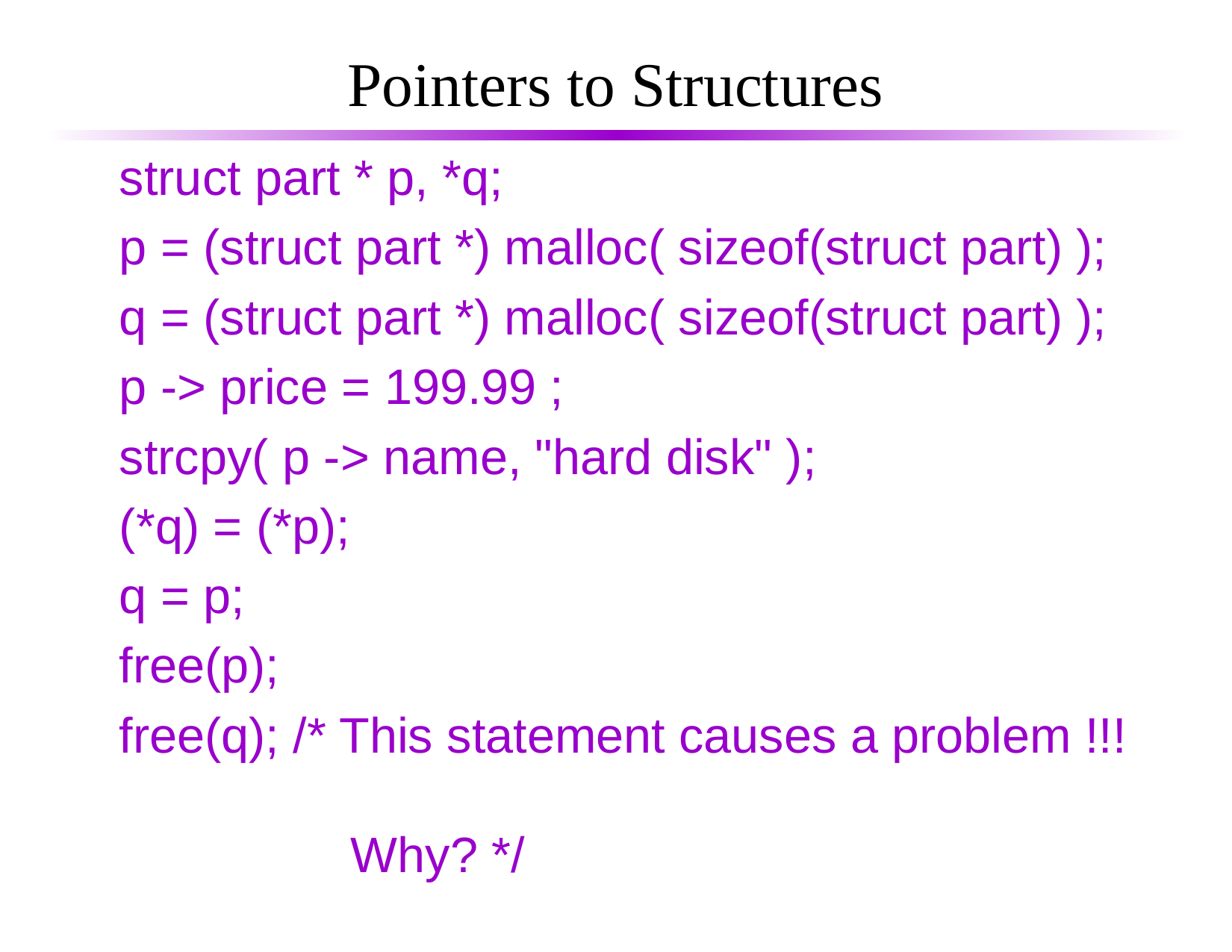

# Pointers to Structures
struct part * p, *q;
p = (struct part *) malloc( sizeof(struct part) );
q = (struct part *) malloc( sizeof(struct part) );
p -> price = 199.99 ;
strcpy( p -> name, "hard disk" );
(*q) = (*p);
q = p;
free(p);
free(q); /* This statement causes a problem !!!
              Why? */